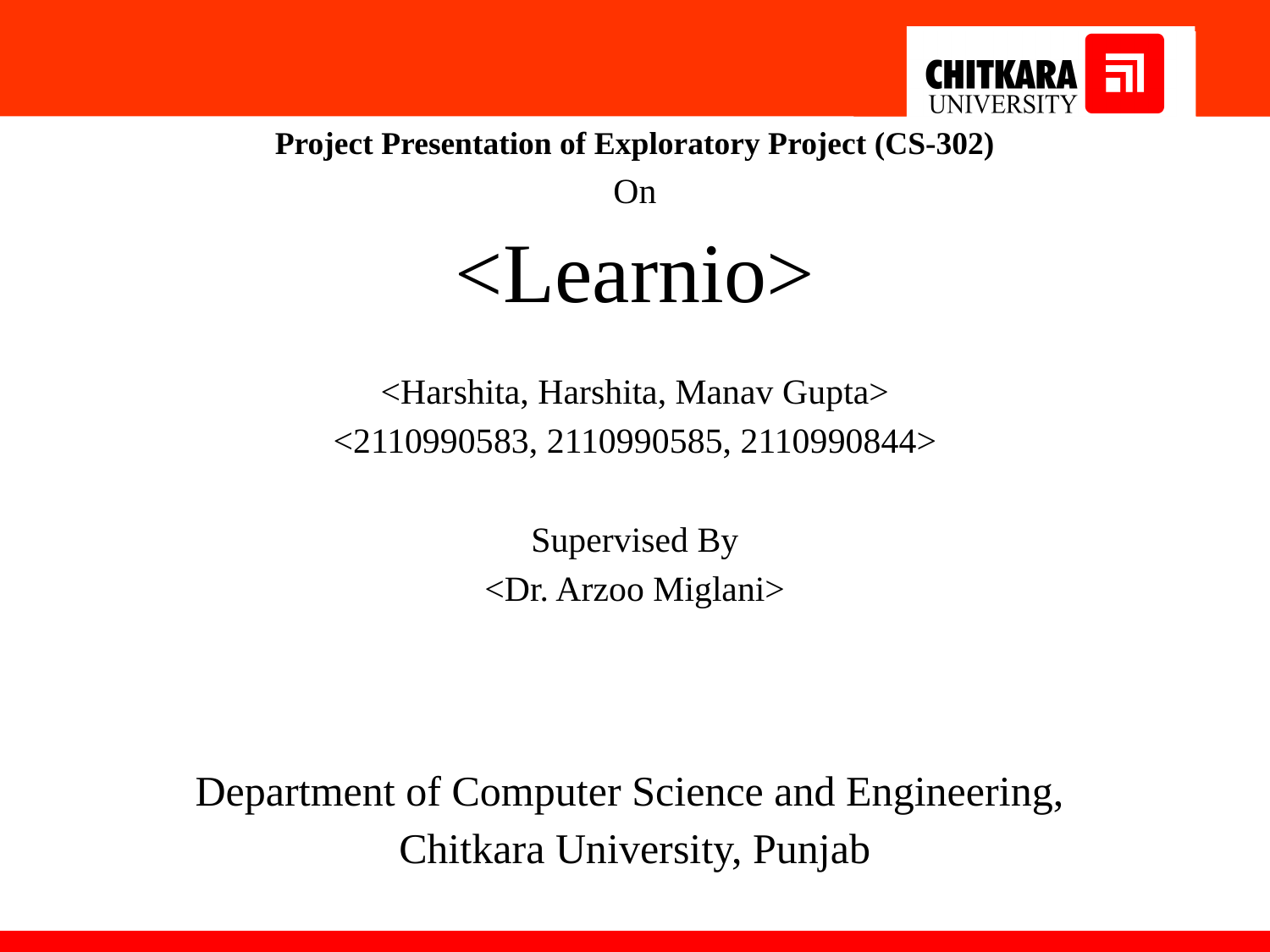

Project Presentation of Exploratory Project (CS-302)
On
<Learnio>
<Harshita, Harshita, Manav Gupta>
<2110990583, 2110990585, 2110990844>

Supervised By
<Dr. Arzoo Miglani>

Department of Computer Science and Engineering,
Chitkara University, Punjab